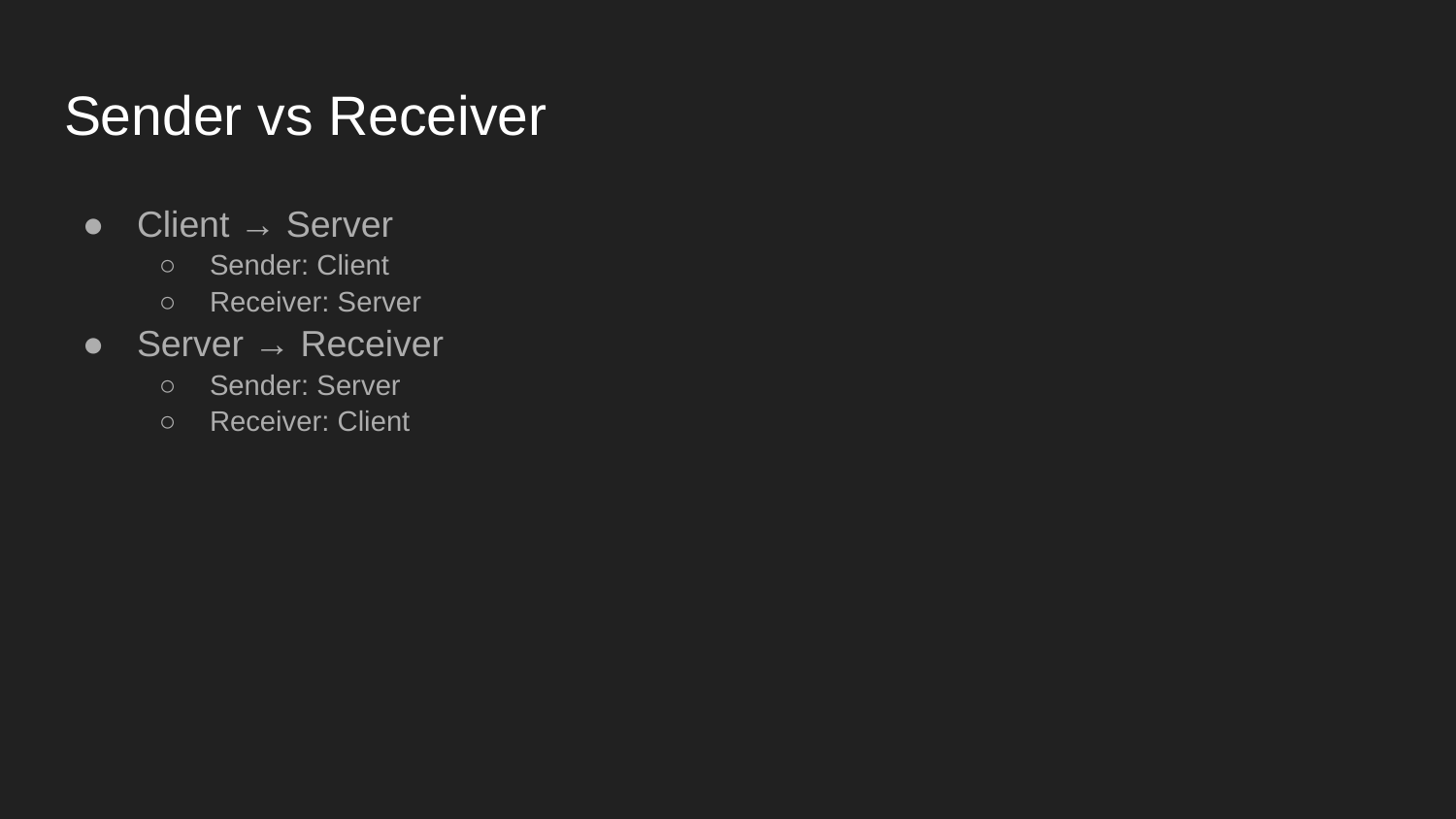

# Sender vs Receiver
Client → Server
Sender: Client
Receiver: Server
Server → Receiver
Sender: Server
Receiver: Client